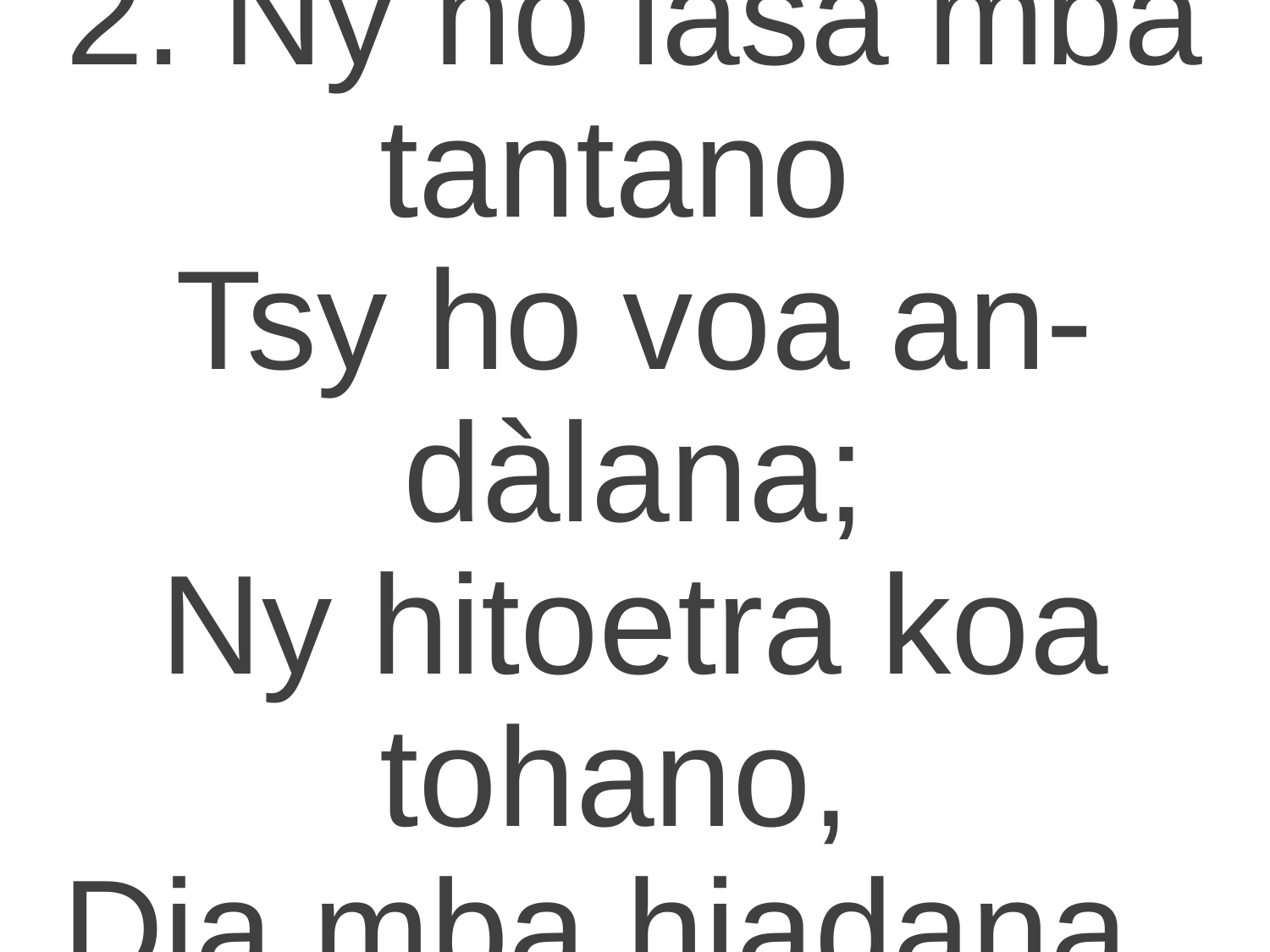

2. Ny ho lasa mba tantano
Tsy ho voa an-dàlana;
Ny hitoetra koa tohano,
Dia mba hiadana.